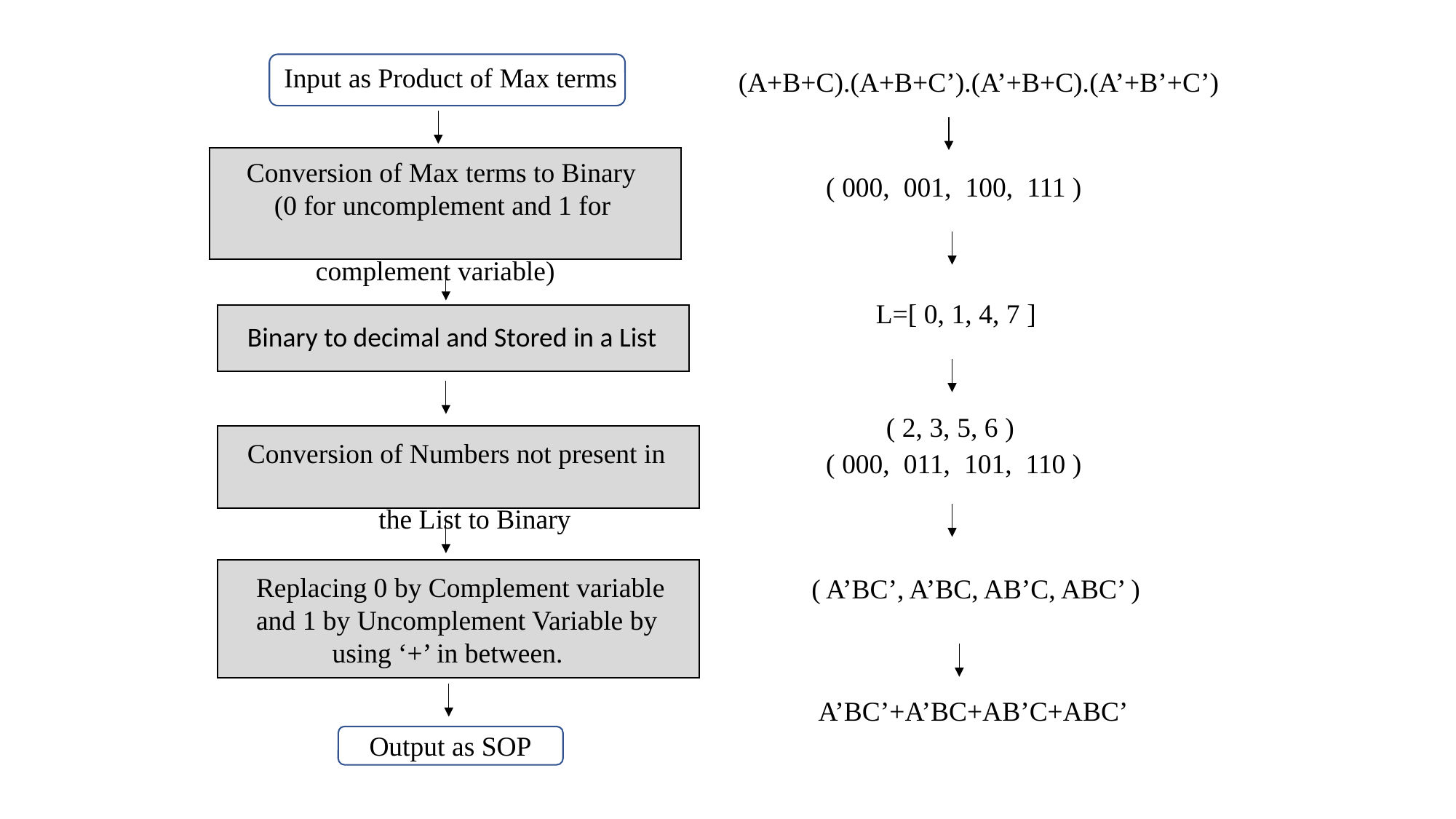

Input as Product of Max terms
(A+B+C).(A+B+C’).(A’+B+C).(A’+B’+C’)

Conversion of Max terms to Binary
    (0 for uncomplement and 1 for
          complement variable)
( 000,  001,  100,  111 )
L=[ 0, 1, 4, 7 ]

Binary to decimal and Stored in a List
( 2, 3, 5, 6 )

Conversion of Numbers not present in
                   the List to Binary
( 000,  011,  101,  110 )

Replacing 0 by Complement variable   and 1 by Uncomplement Variable by
           using ‘+’ in between.
( A’BC’, A’BC, AB’C, ABC’ )
A’BC’+A’BC+AB’C+ABC’
Output as SOP